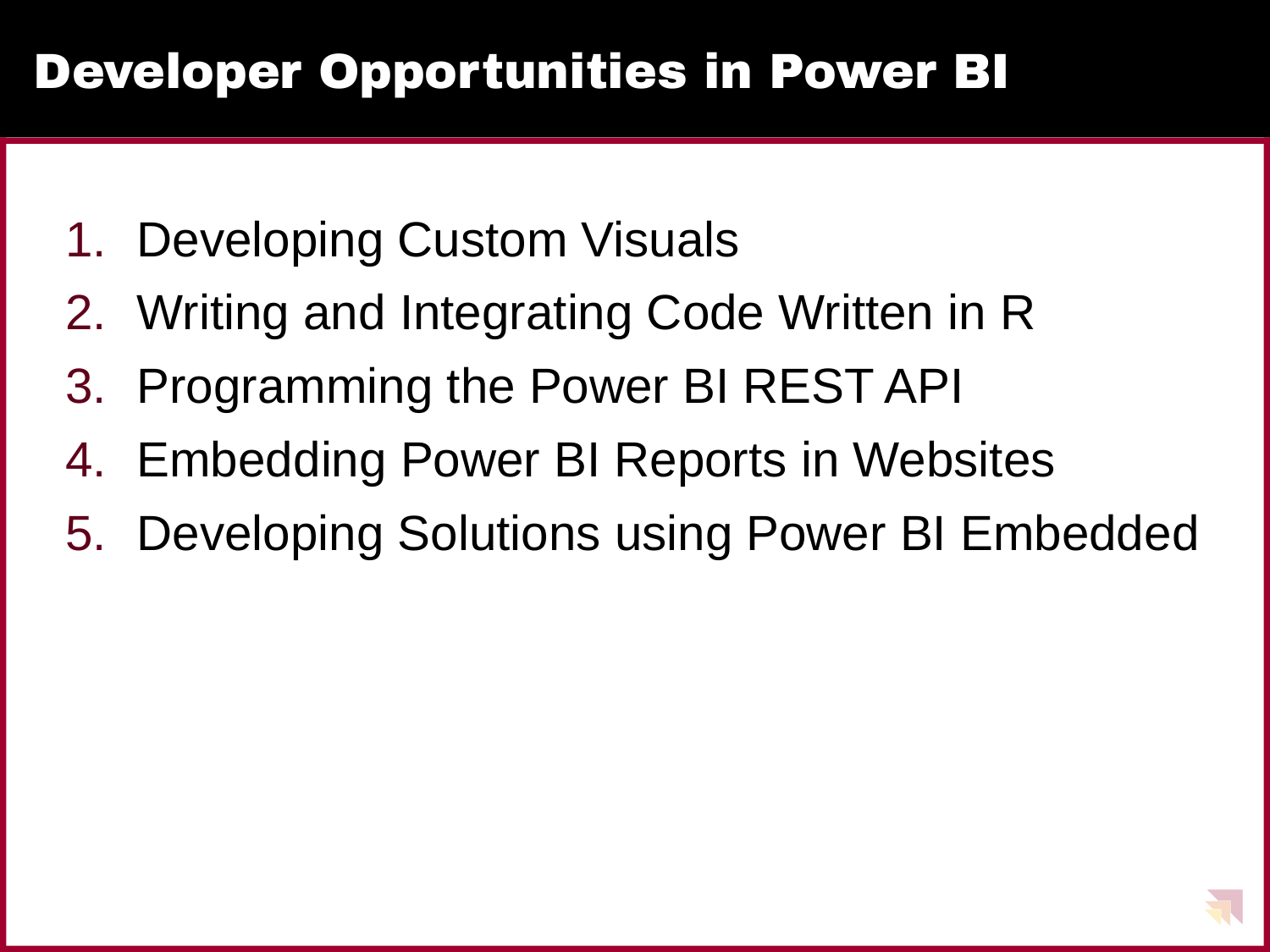

# Developer Opportunities in Power BI
Developing Custom Visuals
Writing and Integrating Code Written in R
Programming the Power BI REST API
Embedding Power BI Reports in Websites
Developing Solutions using Power BI Embedded